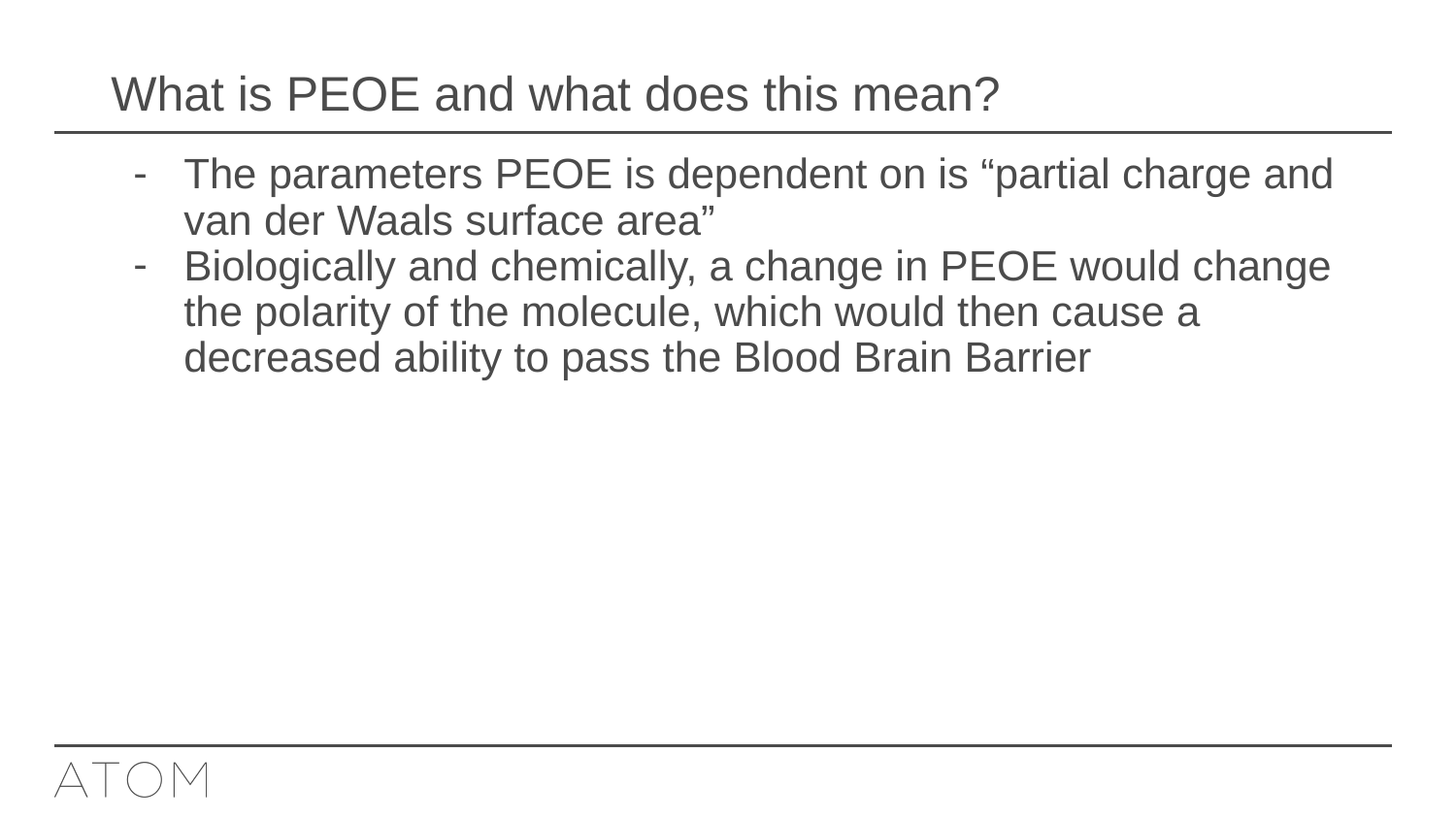

# What is PEOE and what does this mean?
The parameters PEOE is dependent on is “partial charge and van der Waals surface area”
Biologically and chemically, a change in PEOE would change the polarity of the molecule, which would then cause a decreased ability to pass the Blood Brain Barrier